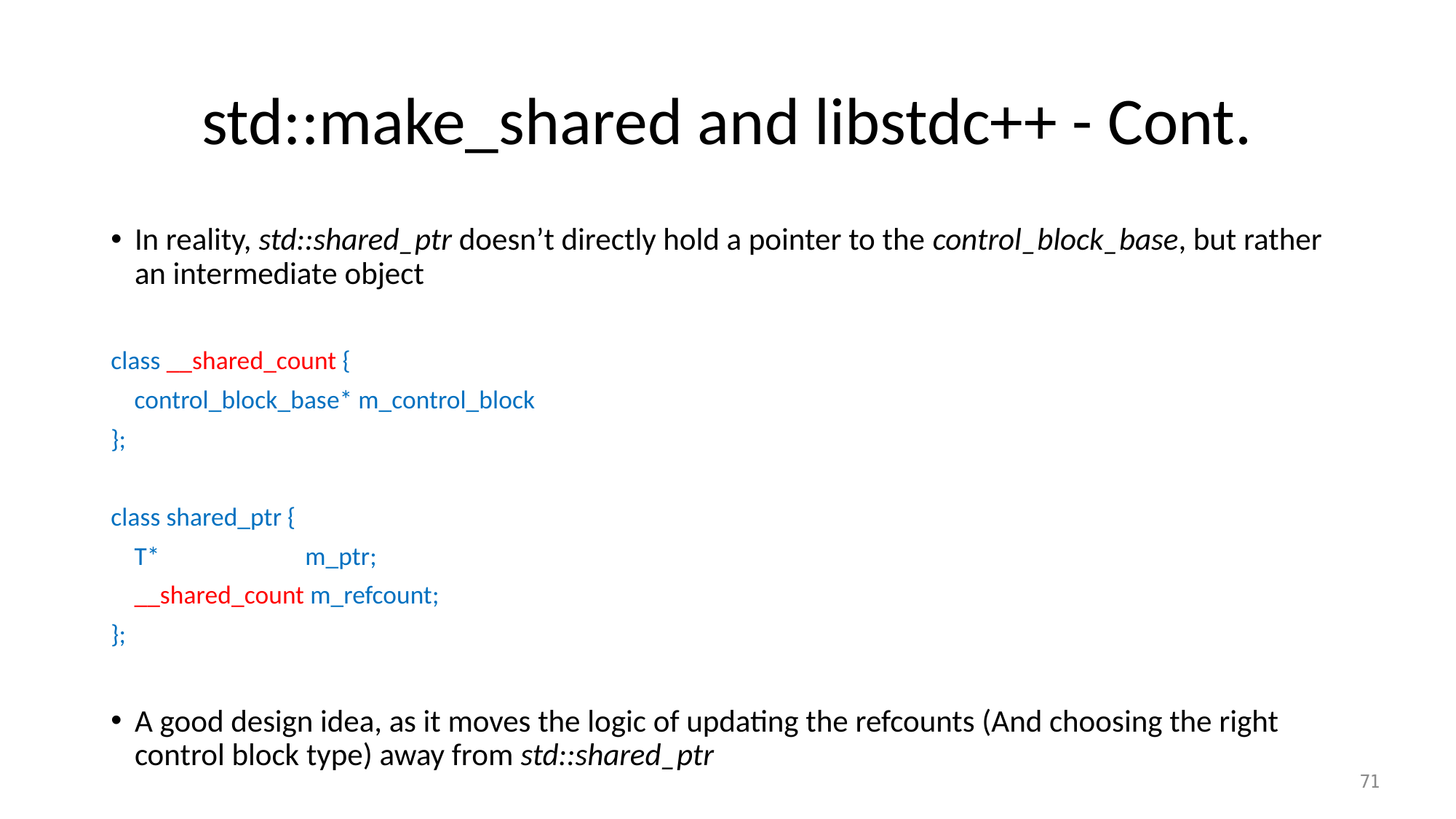

# std::make_shared and libstdc++ - Cont.
In reality, std::shared_ptr doesn’t directly hold a pointer to the control_block_base, but rather an intermediate object

class __shared_count {
    control_block_base* m_control_block
};

class shared_ptr {
    T*                         m_ptr;
    __shared_count m_refcount;
};

A good design idea, as it moves the logic of updating the refcounts (And choosing the right control block type) away from std::shared_ptr
71